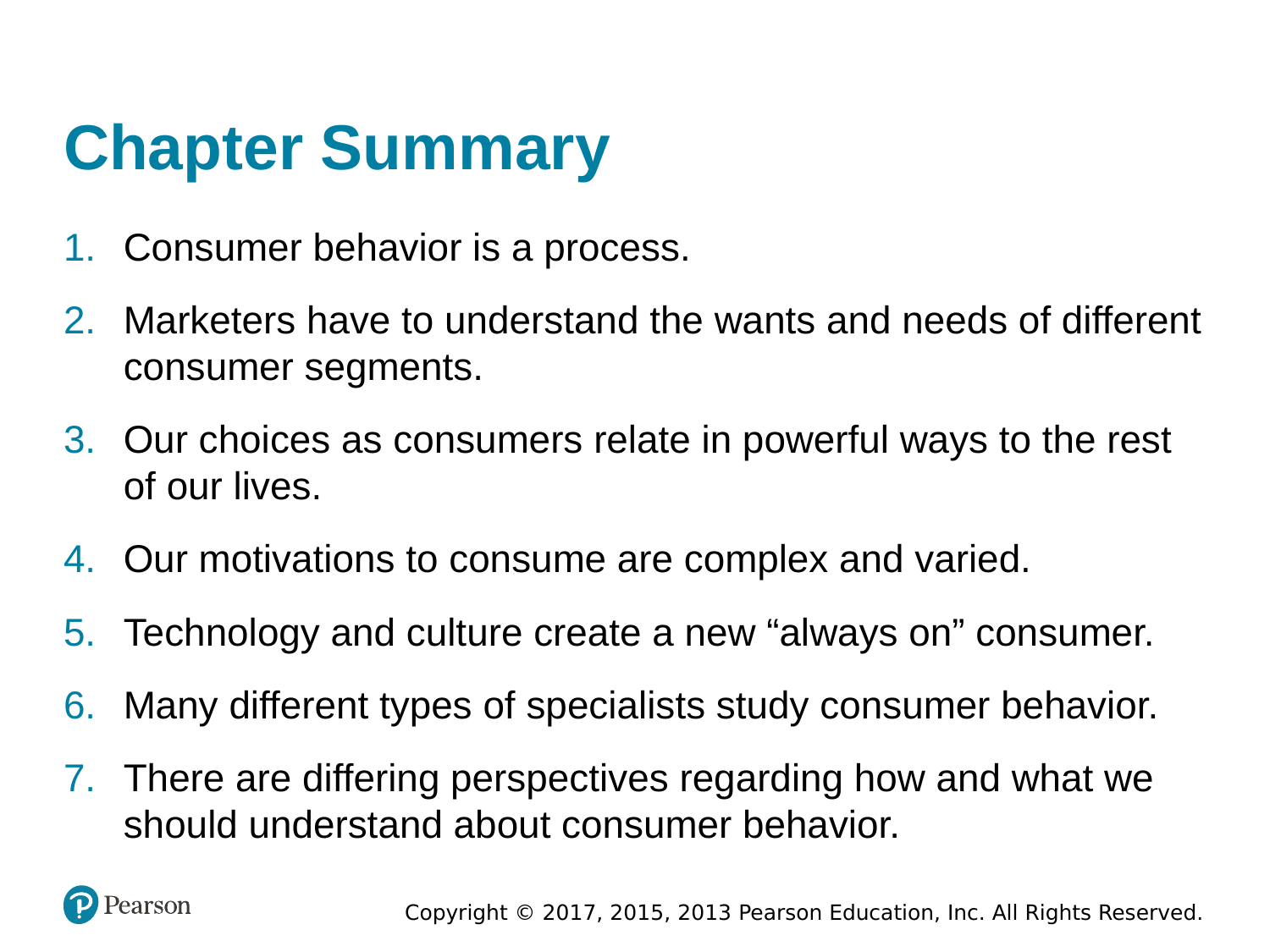

# Chapter Summary
Consumer behavior is a process.
Marketers have to understand the wants and needs of different consumer segments.
Our choices as consumers relate in powerful ways to the rest of our lives.
Our motivations to consume are complex and varied.
Technology and culture create a new “always on” consumer.
Many different types of specialists study consumer behavior.
There are differing perspectives regarding how and what we should understand about consumer behavior.